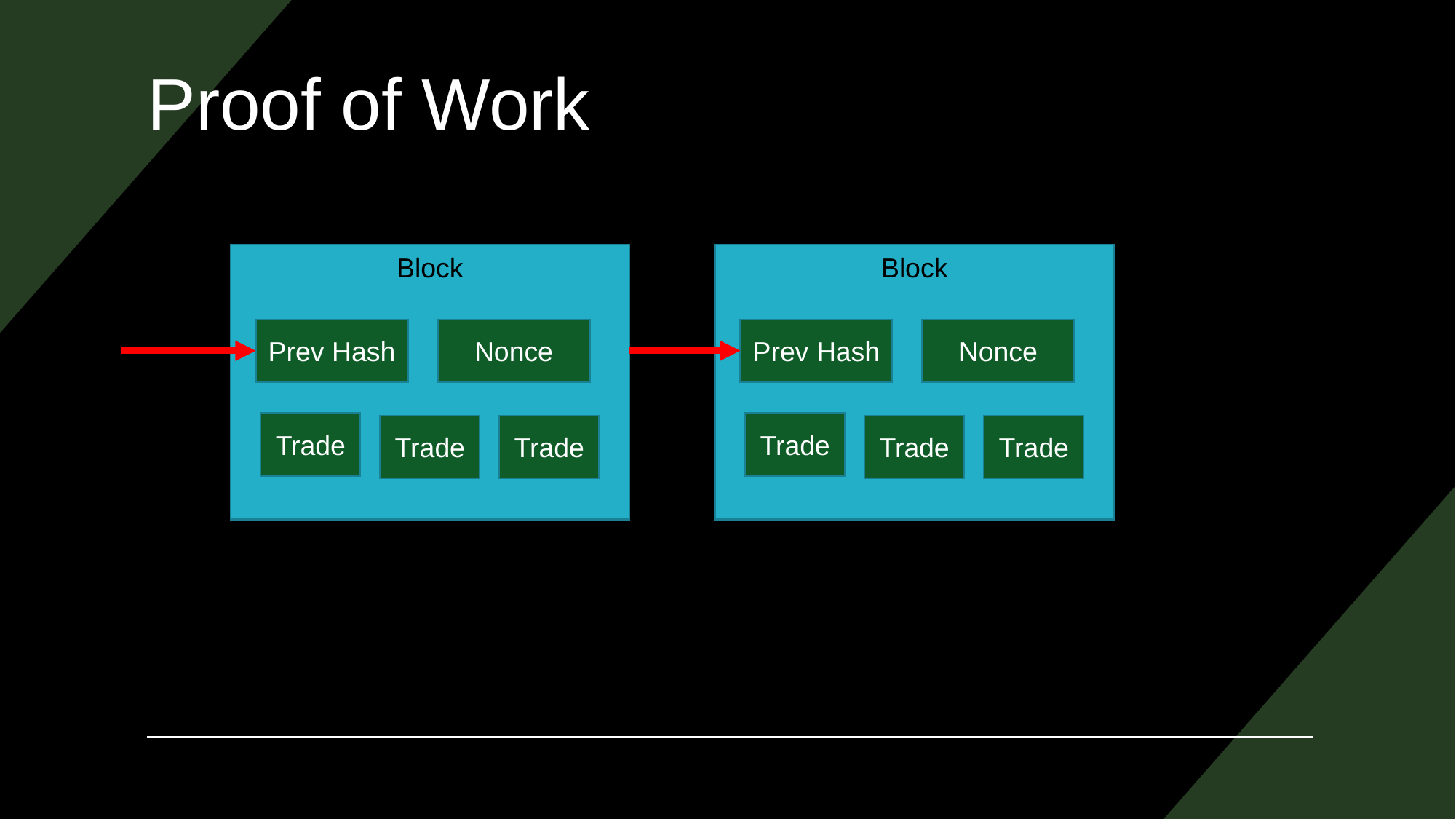

# Proof of Work
Block
Block
Nonce
Nonce
Prev Hash
Prev Hash
Trade
Trade
Trade
Trade
Trade
Trade